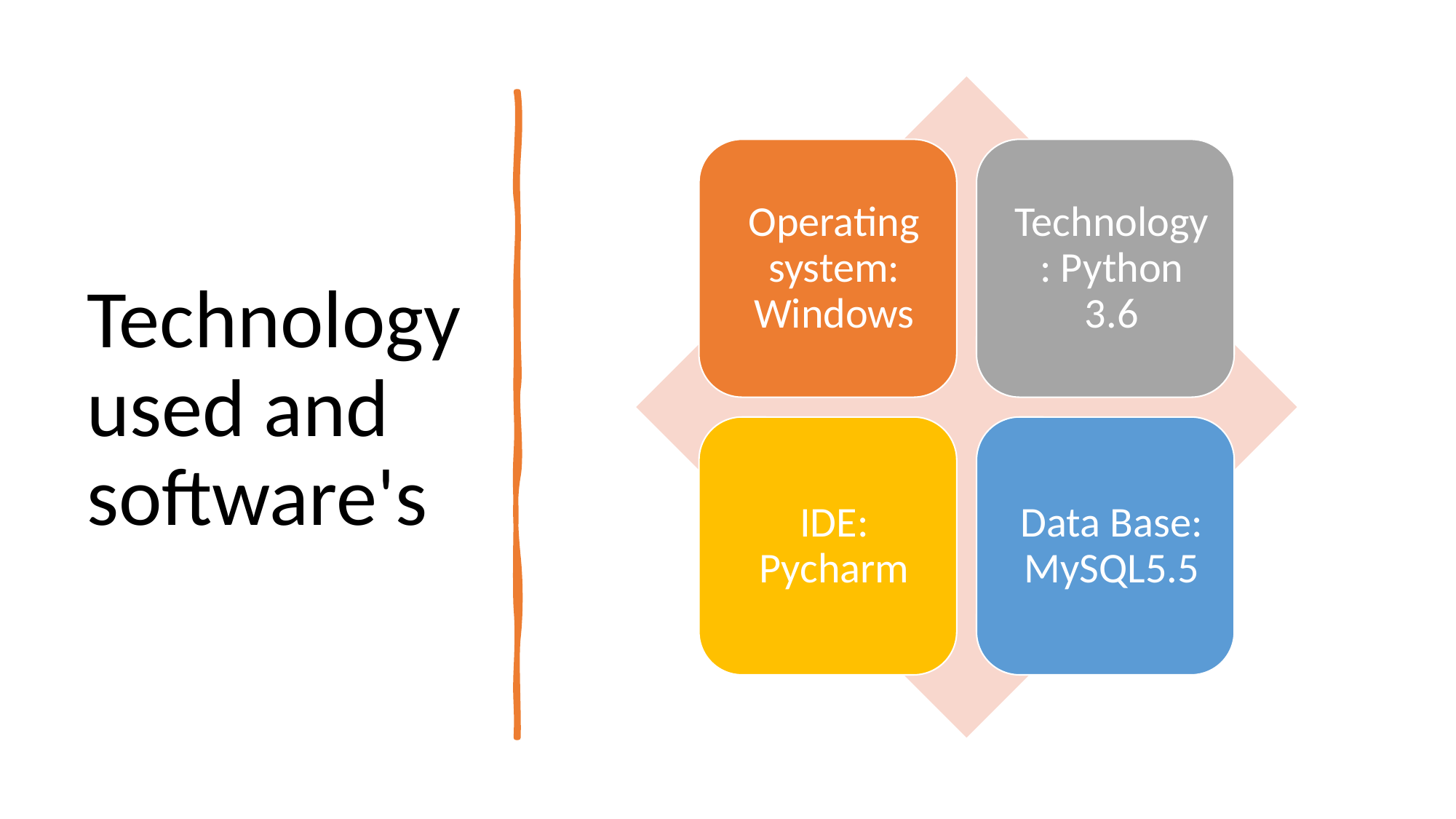

Operating system: Windows
Technology: Python 3.6
IDE: Pycharm
Data Base: MySQL5.5
# Technology used and software's